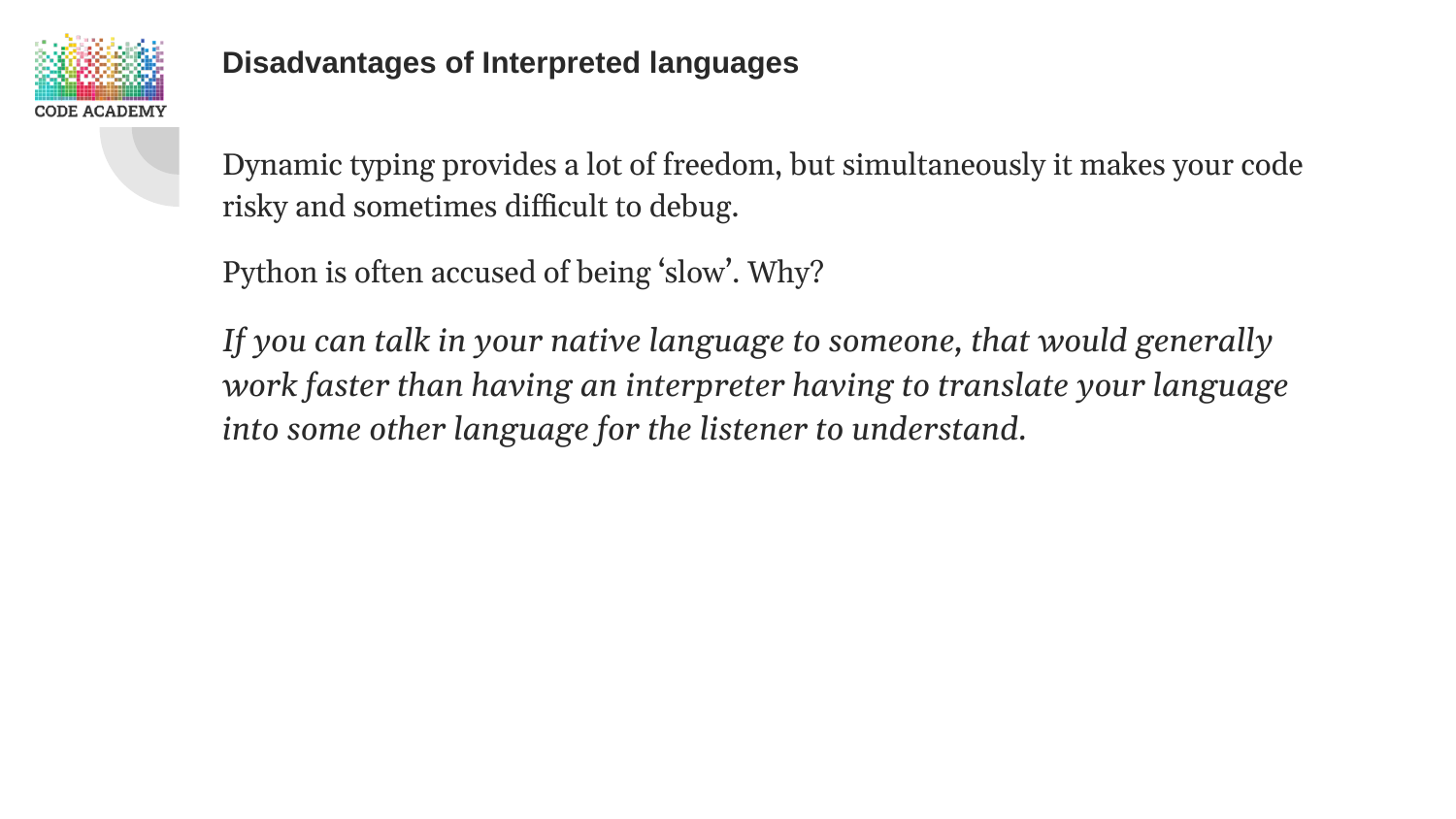

Disadvantages of Interpreted languages

Dynamic typing provides a lot of freedom, but simultaneously it makes your code risky and sometimes difficult to debug.
Python is often accused of being ‘slow’. Why?
If you can talk in your native language to someone, that would generally work faster than having an interpreter having to translate your language into some other language for the listener to understand.